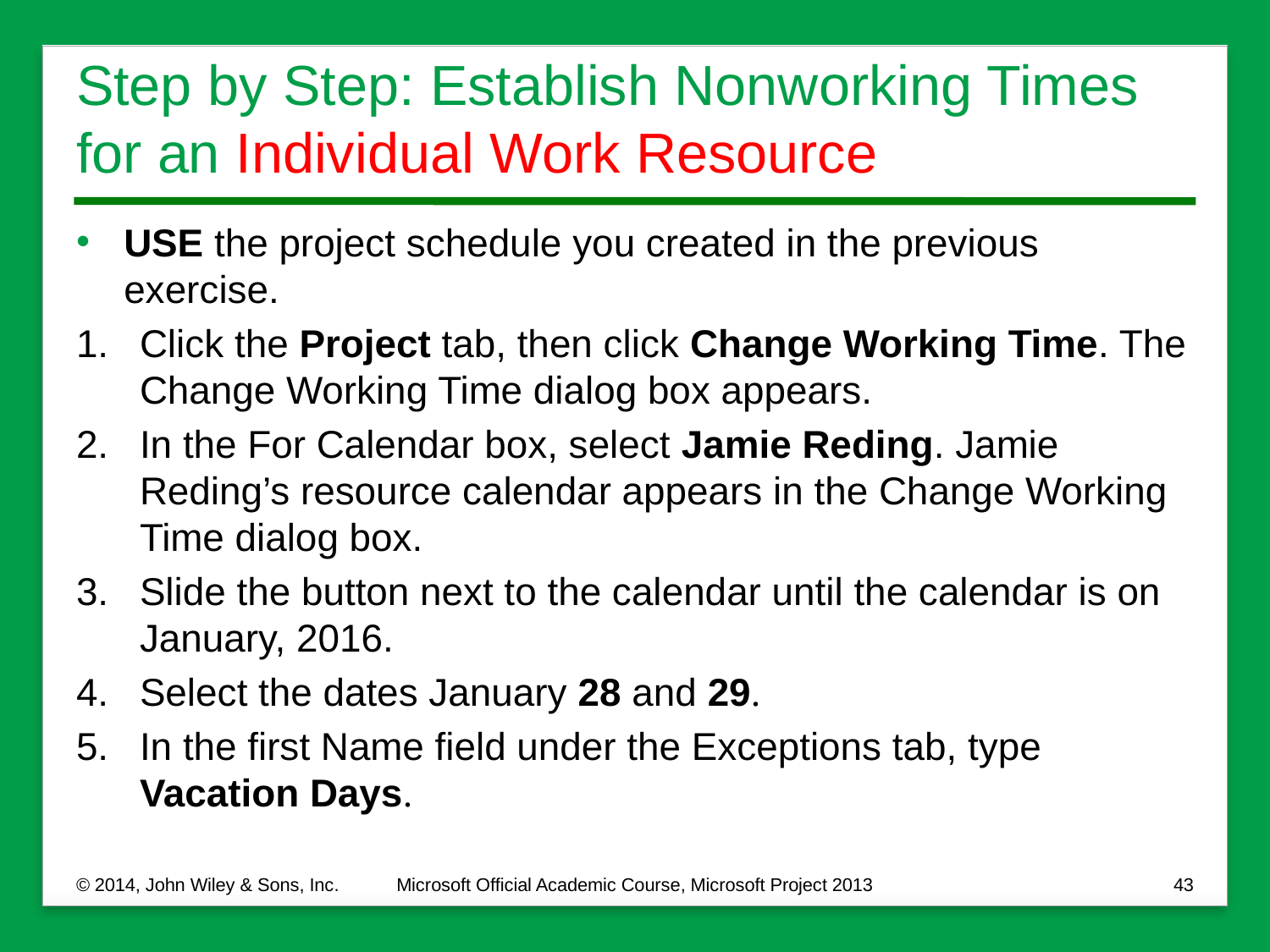

# Step by Step: Establish Nonworking Times for an Individual Work Resource
USE the project schedule you created in the previous exercise.
1.	Click the Project tab, then click Change Working Time. The Change Working Time dialog box appears.
2.	In the For Calendar box, select Jamie Reding. Jamie Reding’s resource calendar appears in the Change Working Time dialog box.
3.	Slide the button next to the calendar until the calendar is on January, 2016.
4.	Select the dates January 28 and 29.
5.	In the first Name field under the Exceptions tab, type Vacation Days.

© 2014, John Wiley & Sons, Inc.
Microsoft Official Academic Course, Microsoft Project 2013
43